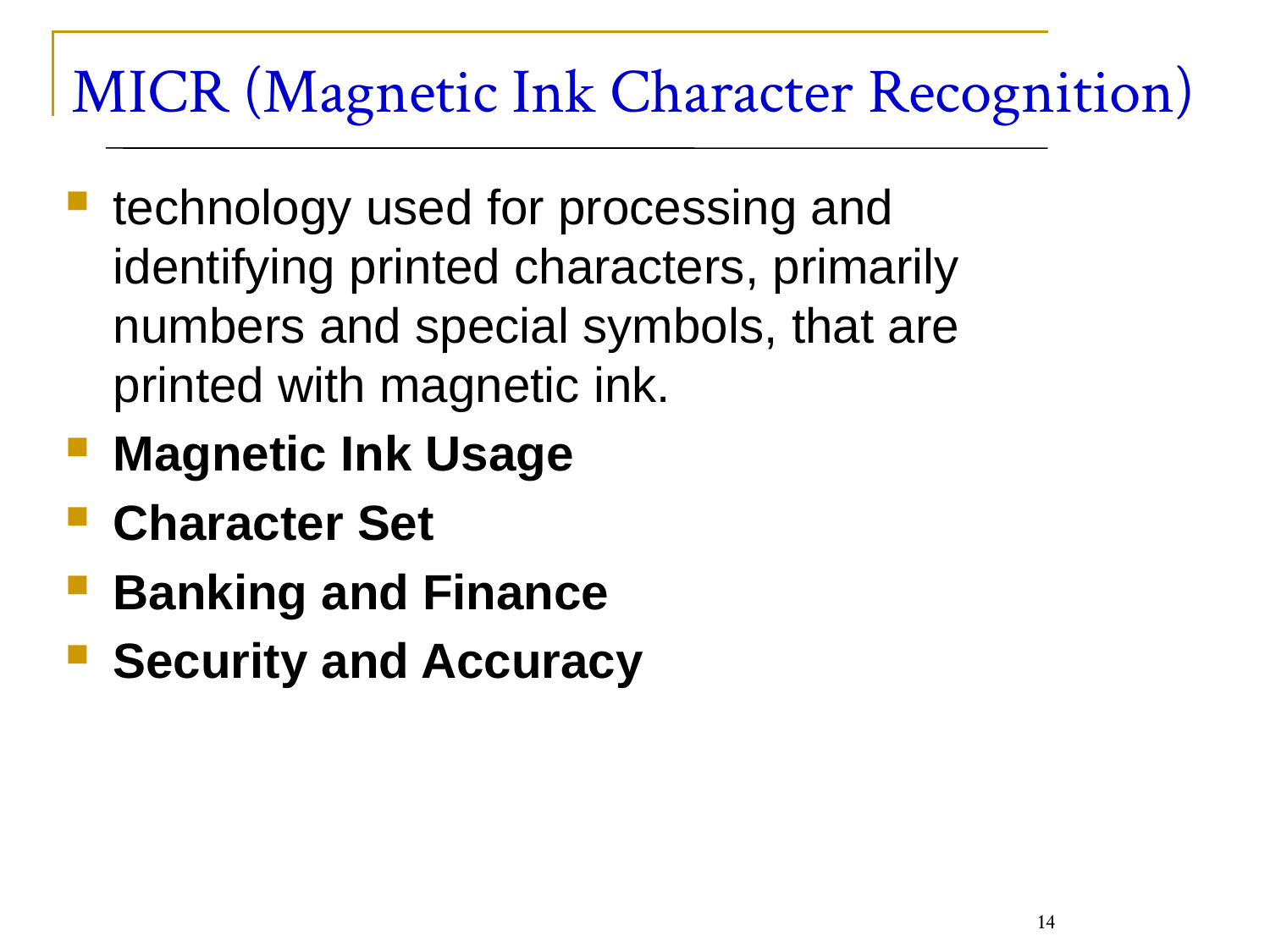

# MICR (Magnetic Ink Character Recognition)
technology used for processing and identifying printed characters, primarily numbers and special symbols, that are printed with magnetic ink.
Magnetic Ink Usage
Character Set
Banking and Finance
Security and Accuracy
14